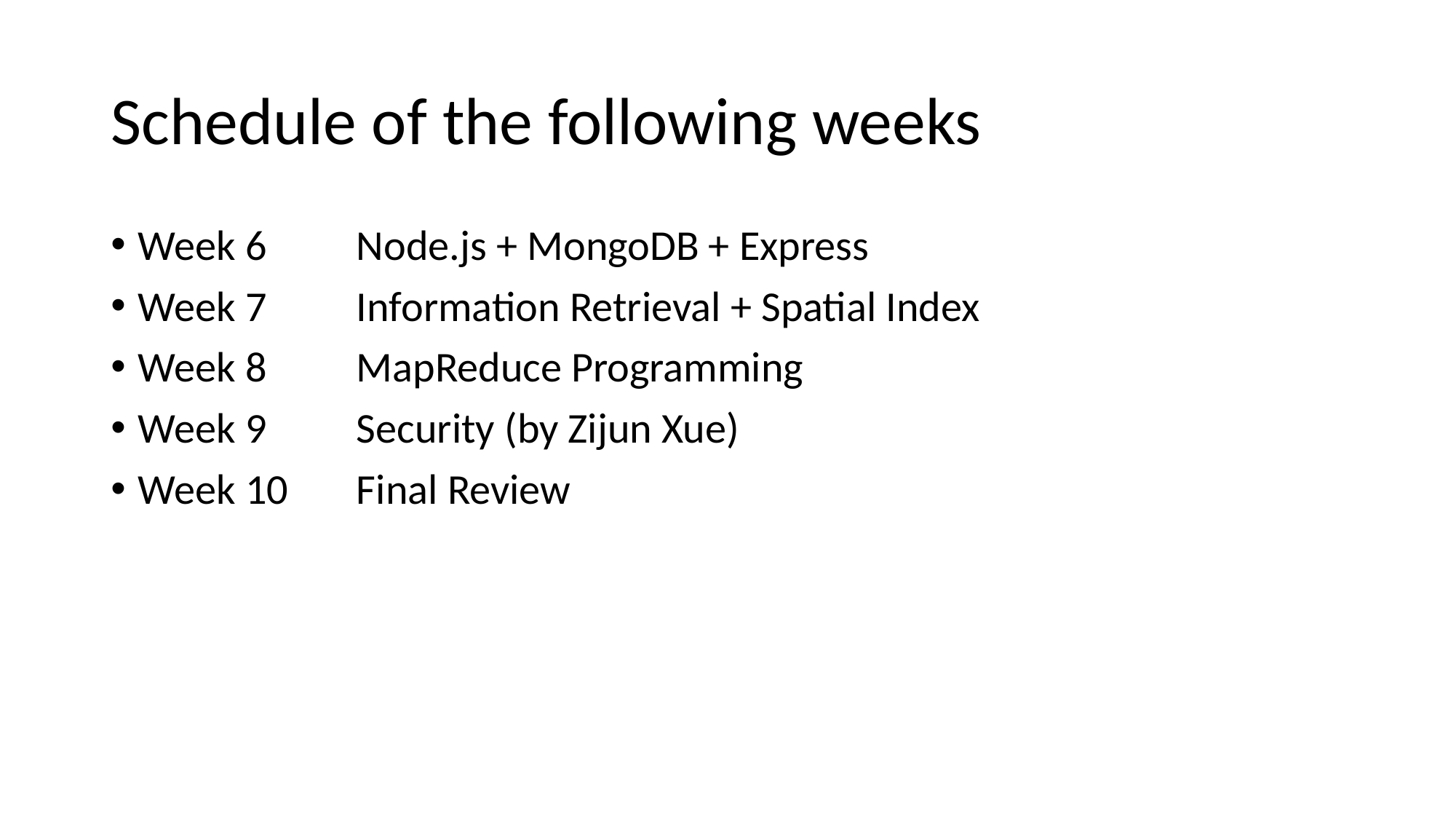

# Schedule of the following weeks
Week 6	Node.js + MongoDB + Express
Week 7	Information Retrieval + Spatial Index
Week 8	MapReduce Programming
Week 9	Security (by Zijun Xue)
Week 10	Final Review